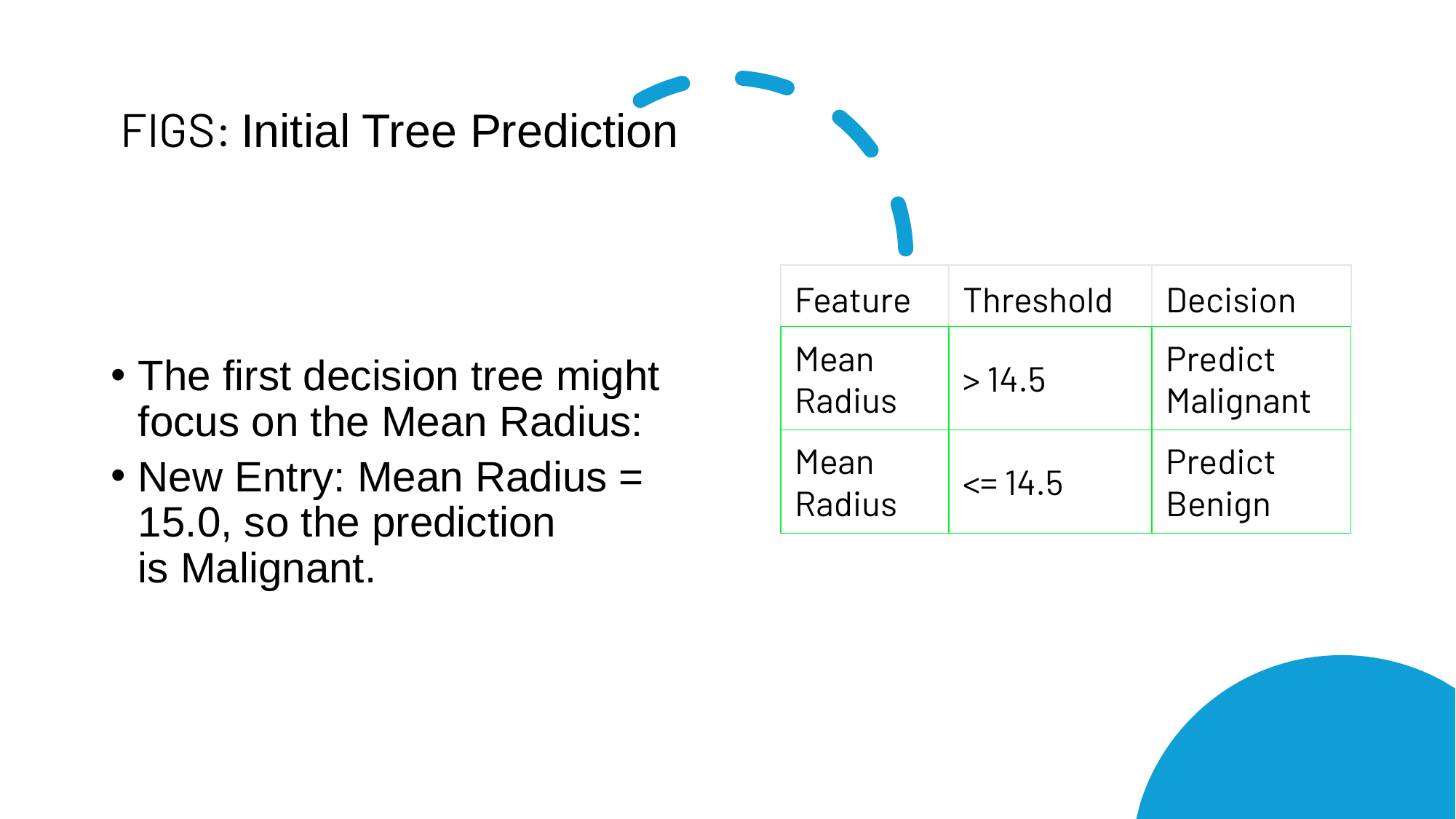

# FIGS: Initial Tree Prediction

The first decision tree might focus on the Mean Radius:
New Entry: Mean Radius = 15.0, so the prediction is Malignant.

| Feature | Threshold | Decision |
| --- | --- | --- |
| Mean Radius | > 14.5 | Predict Malignant |
| Mean Radius | <= 14.5 | Predict Benign |